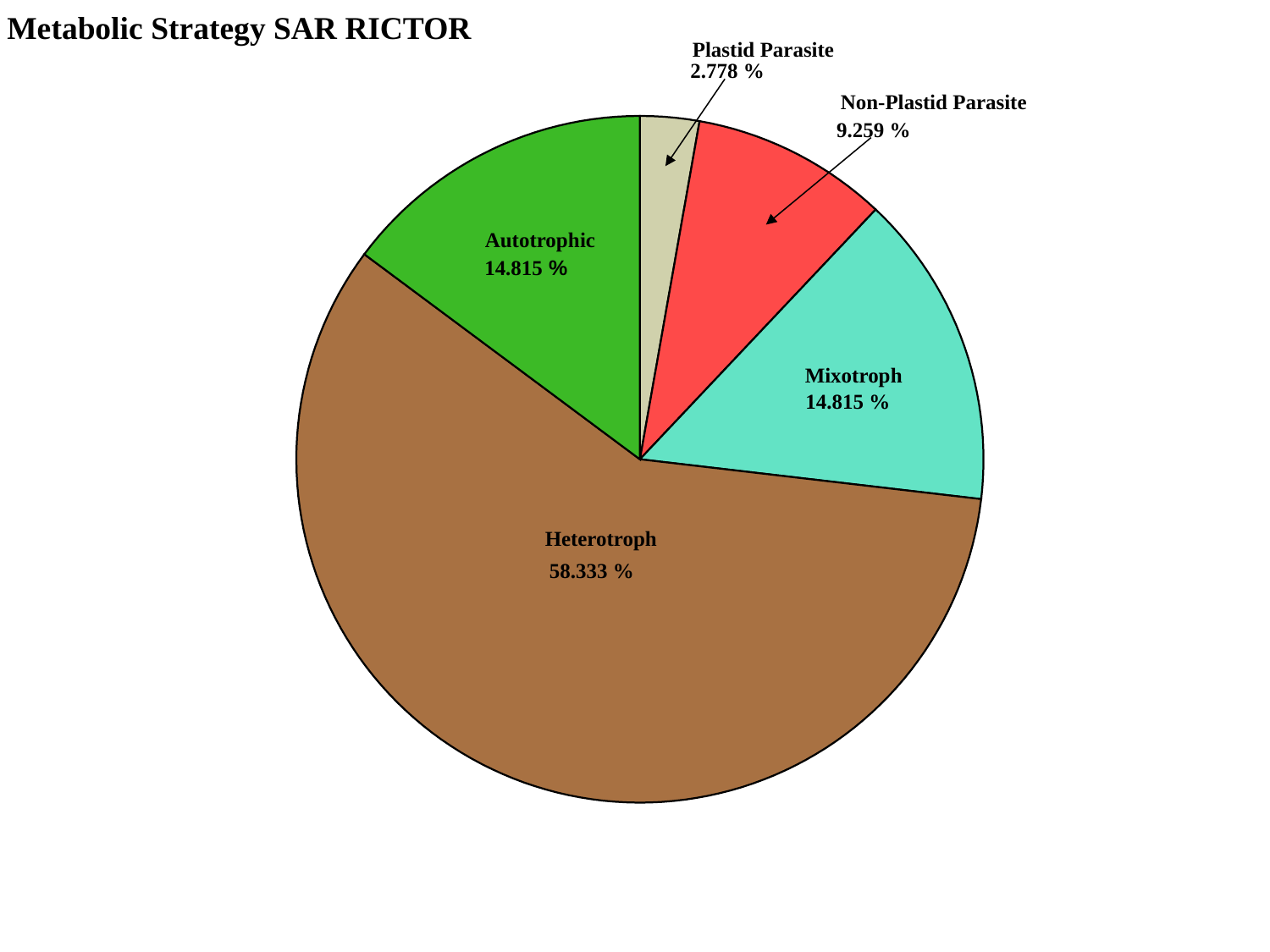

Metabolic Strategy SAR RICTOR
Plastid Parasite
 2.778 %
Non-Plastid Parasite
 9.259 %

Autotrophic
 14.815 %

Mixotroph
 14.815 %
Heterotroph
 58.333 %